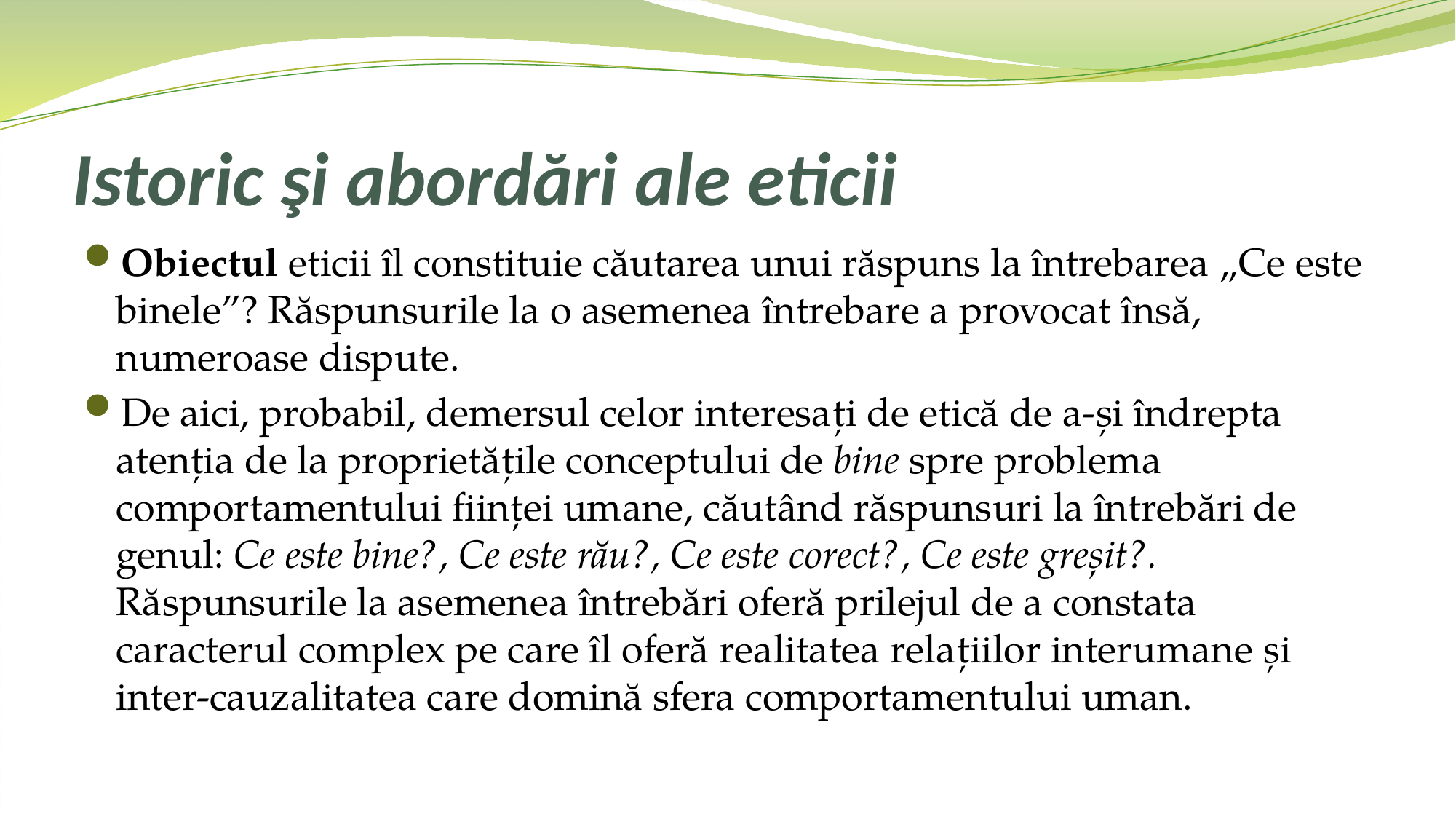

# Istoric şi abordări ale eticii
Obiectul eticii îl constituie căutarea unui răspuns la întrebarea „Ce este binele”? Răspunsurile la o asemenea întrebare a provocat însă, numeroase dispute.
De aici, probabil, demersul celor interesaţi de etică de a-şi îndrepta atenţia de la proprietăţile conceptului de bine spre problema comportamentului fiinţei umane, căutând răspunsuri la întrebări de genul: Ce este bine?, Ce este rău?, Ce este corect?, Ce este greşit?. Răspunsurile la asemenea întrebări oferă prilejul de a constata caracterul complex pe care îl oferă realitatea relaţiilor interumane şi inter-cauzalitatea care domină sfera comportamentului uman.